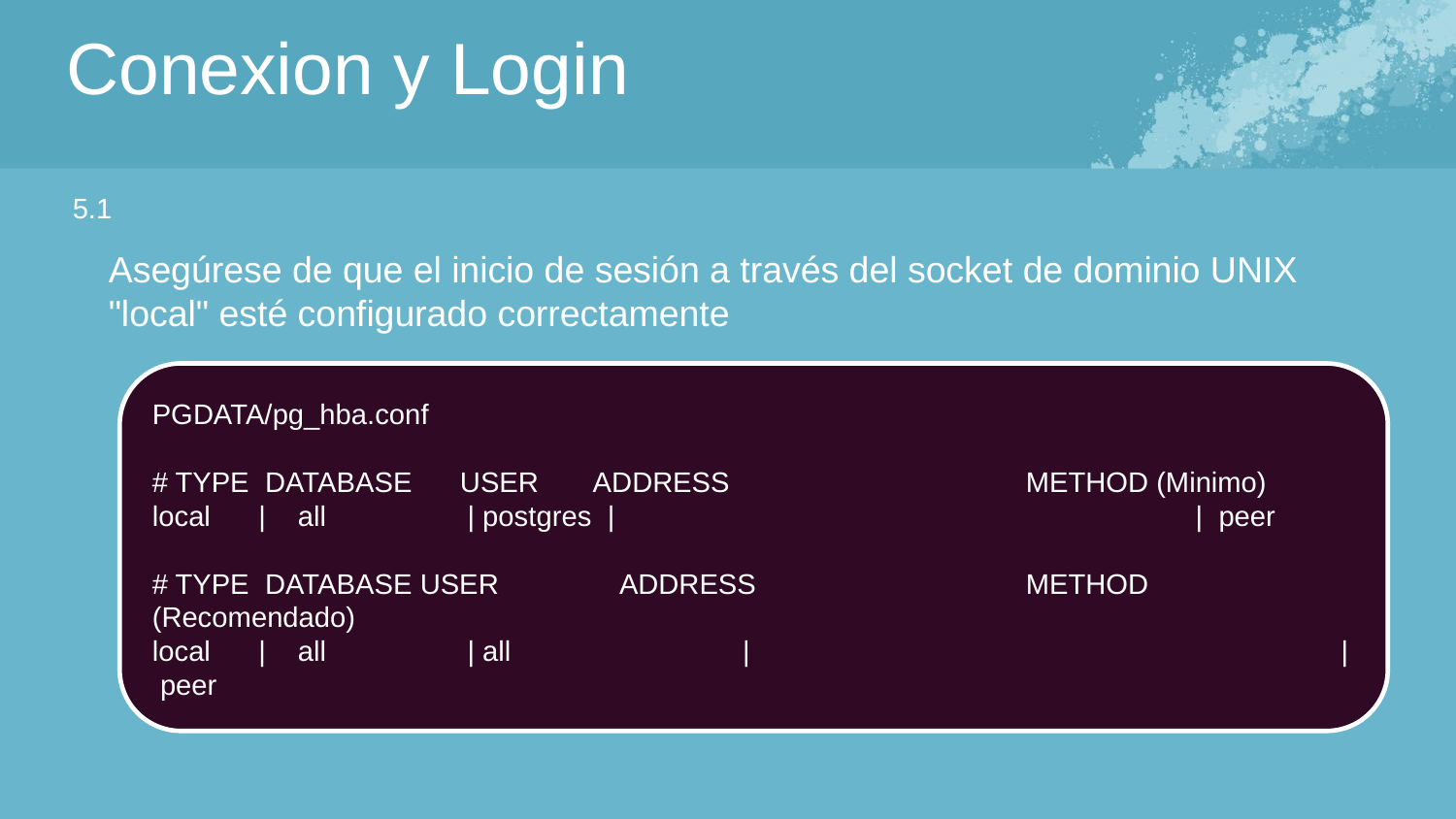

Conexion y Login
5.1
Asegúrese de que el inicio de sesión a través del socket de dominio UNIX "local" esté configurado correctamente
PGDATA/pg_hba.conf

# TYPE  DATABASE      USER       ADDRESS  		METHOD (Minimo)
local      |	all	   | postgres  |				   |  peer

# TYPE  DATABASE USER  	    ADDRESS 		METHOD (Recomendado)
local      |	all	   | all	    	 |		 		   |  peer